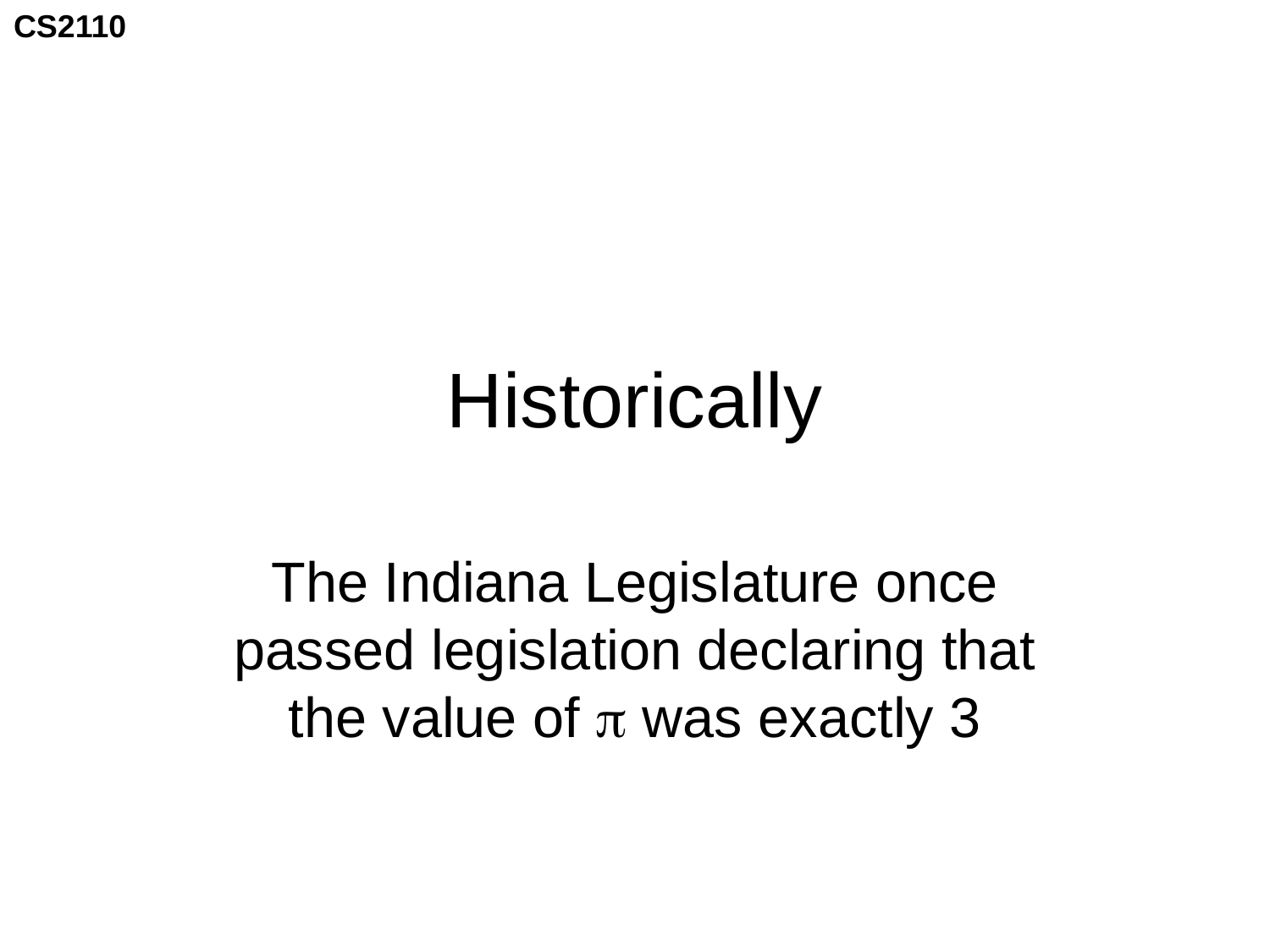

# Historically
The Indiana Legislature once passed legislation declaring that the value of π was exactly 3